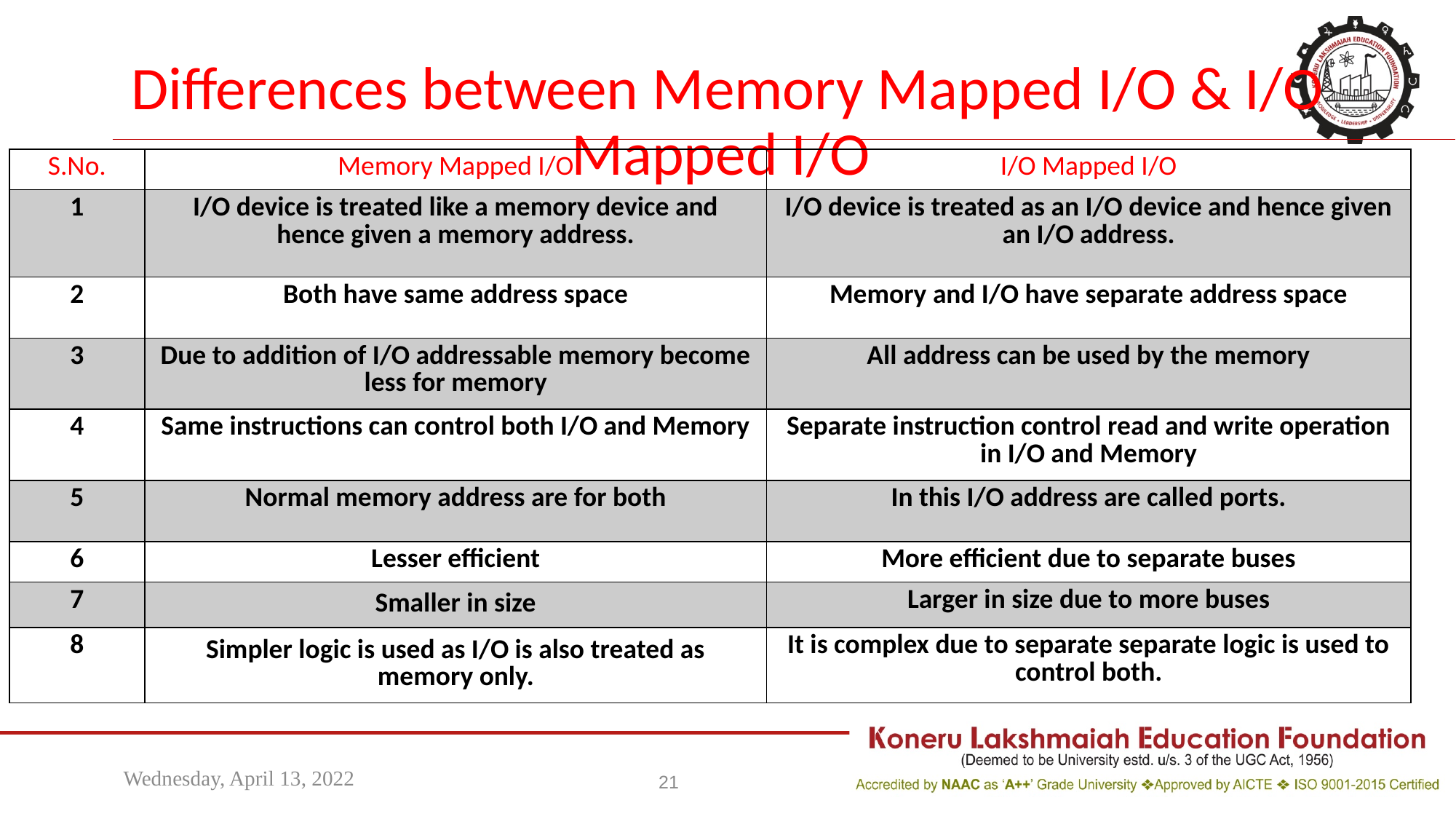

Differences between Memory Mapped I/O & I/O Mapped I/O

| S.No. | Memory Mapped I/O | I/O Mapped I/O |
| --- | --- | --- |
| 1 | I/O device is treated like a memory device and hence given a memory address. | I/O device is treated as an I/O device and hence given an I/O address. |
| 2 | Both have same address space | Memory and I/O have separate address space |
| 3 | Due to addition of I/O addressable memory become less for memory | All address can be used by the memory |
| 4 | Same instructions can control both I/O and Memory | Separate instruction control read and write operation in I/O and Memory |
| 5 | Normal memory address are for both | In this I/O address are called ports. |
| 6 | Lesser efficient | More efficient due to separate buses |
| 7 | Smaller in size | Larger in size due to more buses |
| 8 | Simpler logic is used as I/O is also treated as memory only. | It is complex due to separate separate logic is used to control both. |
Wednesday, April 13, 2022
21